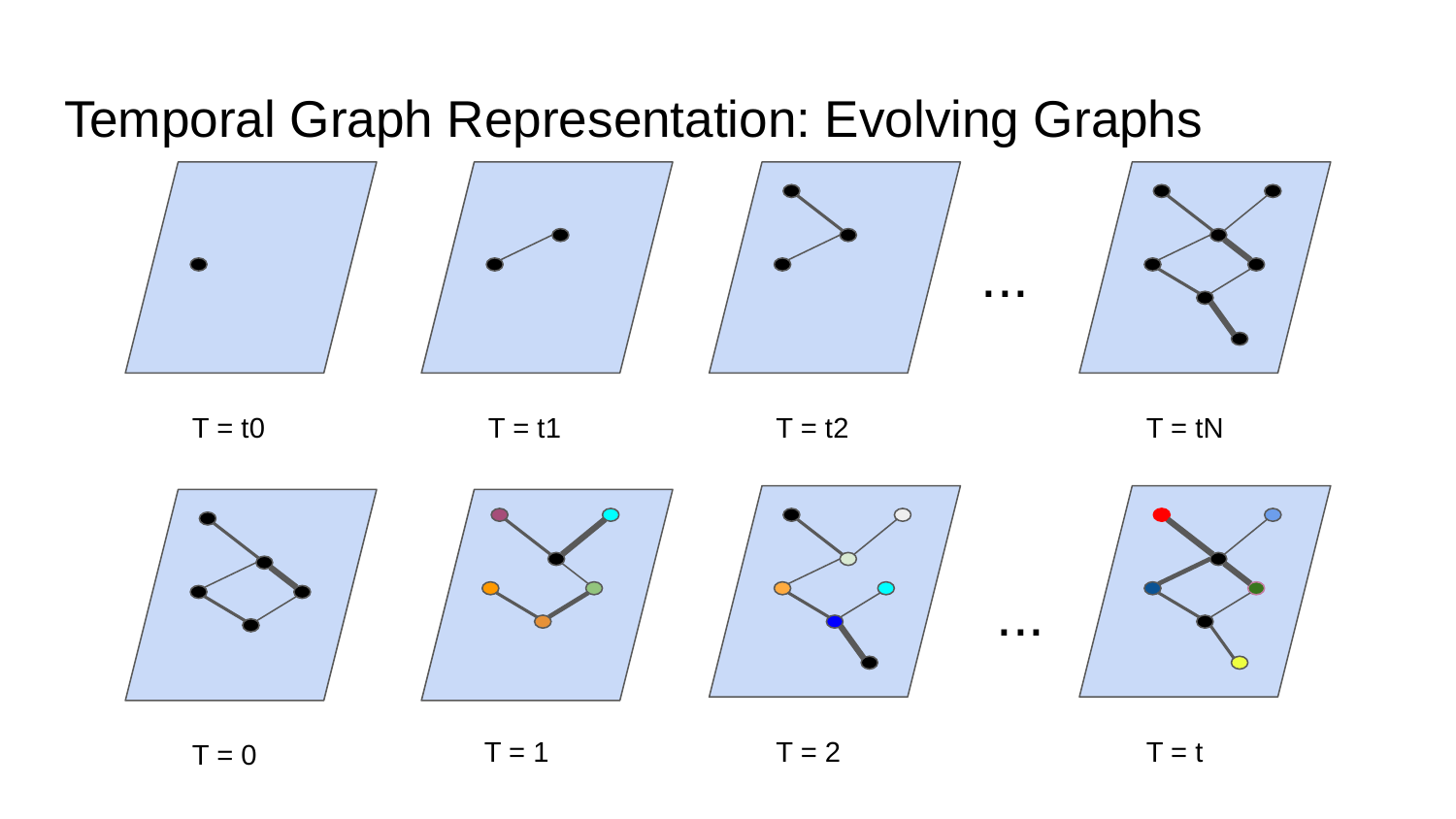

# Temporal Graph Representation: Evolving Graphs

T = t0

T = t1

T = t2

T = tN
...

T = 2

T = t

T = 0

T = 1
...